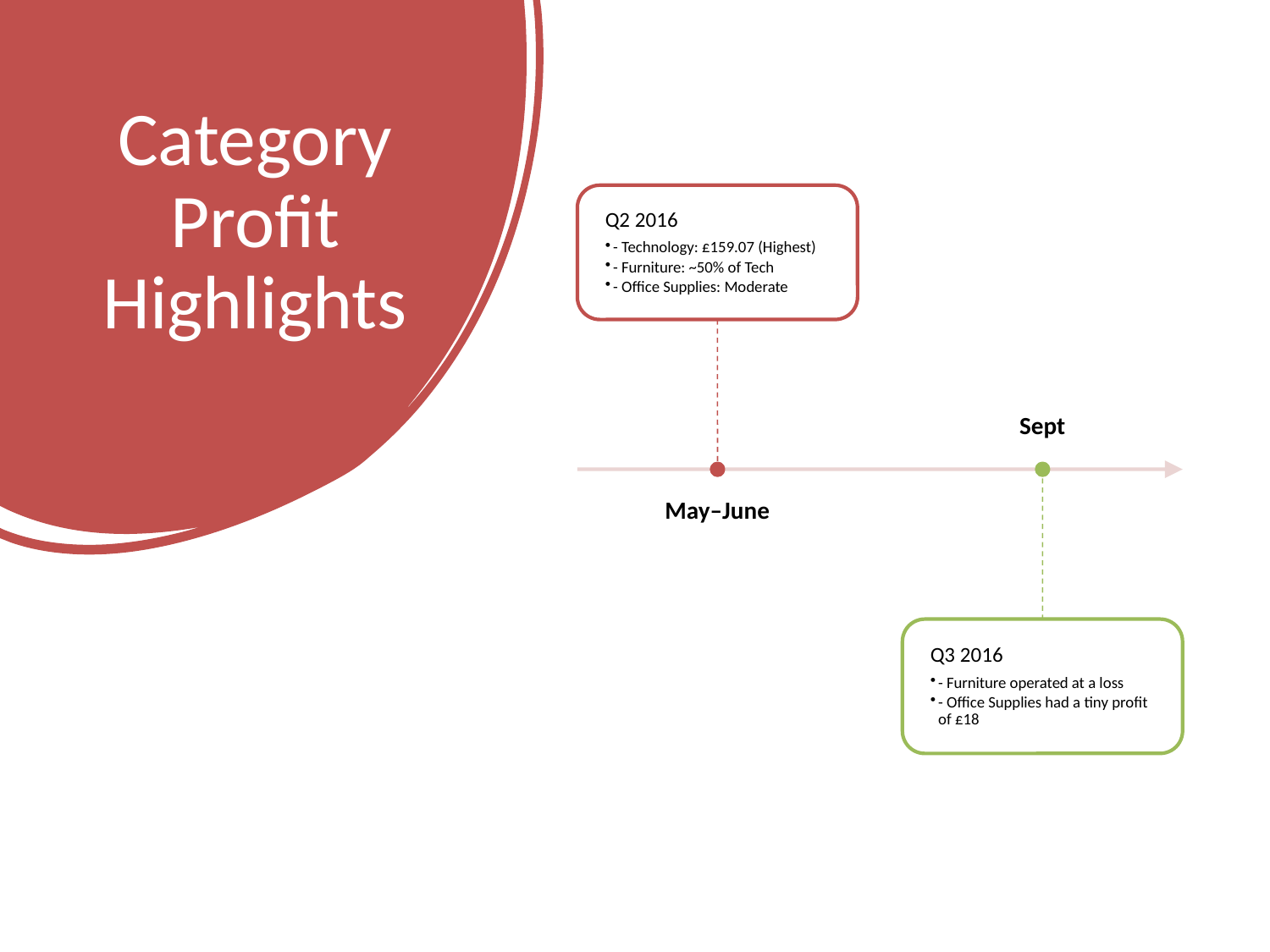

May–June
Q2 2016
- Technology: £159.07 (Highest)
- Furniture: ~50% of Tech
- Office Supplies: Moderate
Sept
Q3 2016
- Furniture operated at a loss
- Office Supplies had a tiny profit of £18
# Category Profit Highlights